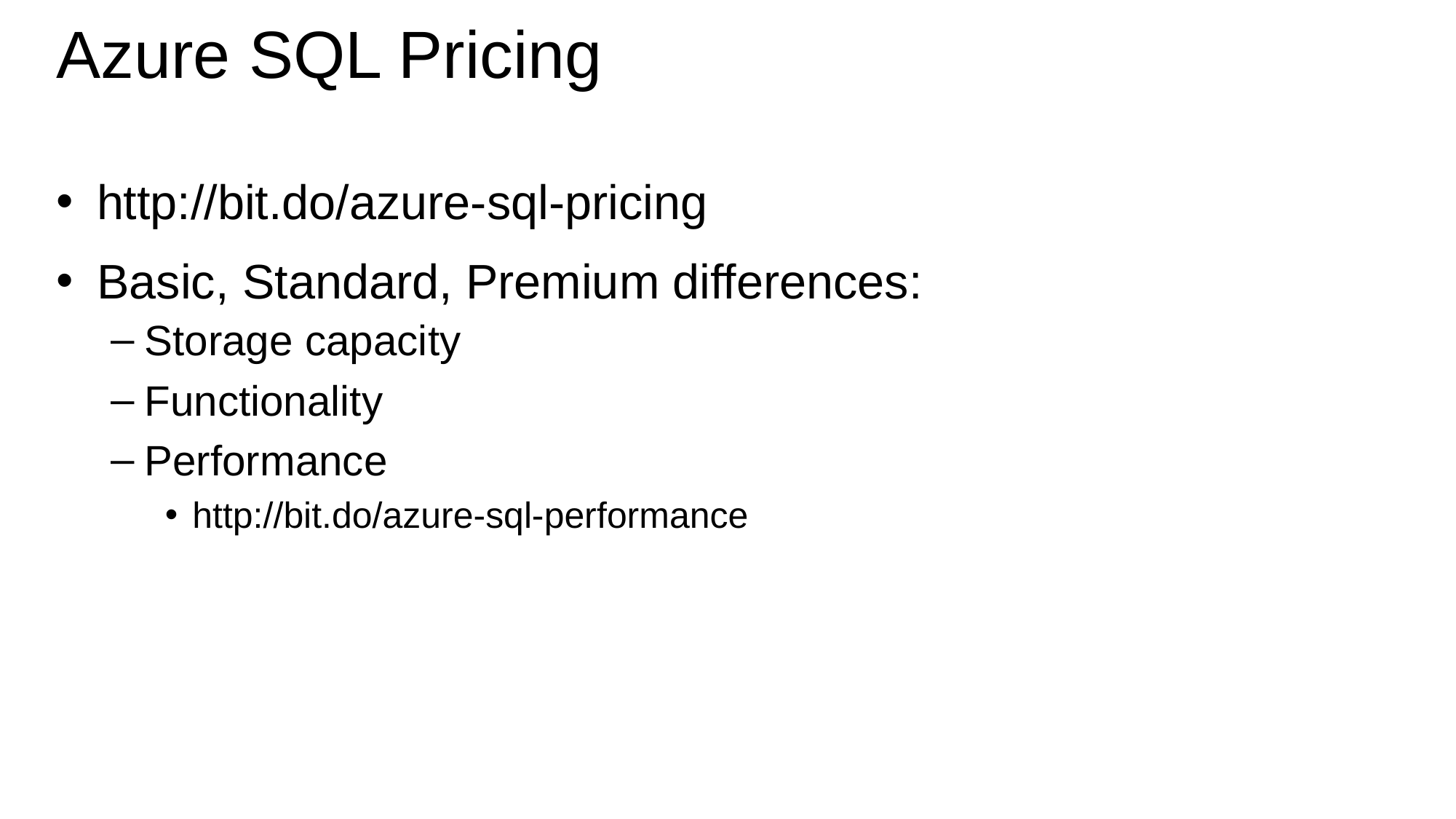

# Azure SQL Pricing
http://bit.do/azure-sql-pricing
Basic, Standard, Premium differences:
Storage capacity
Functionality
Performance
http://bit.do/azure-sql-performance